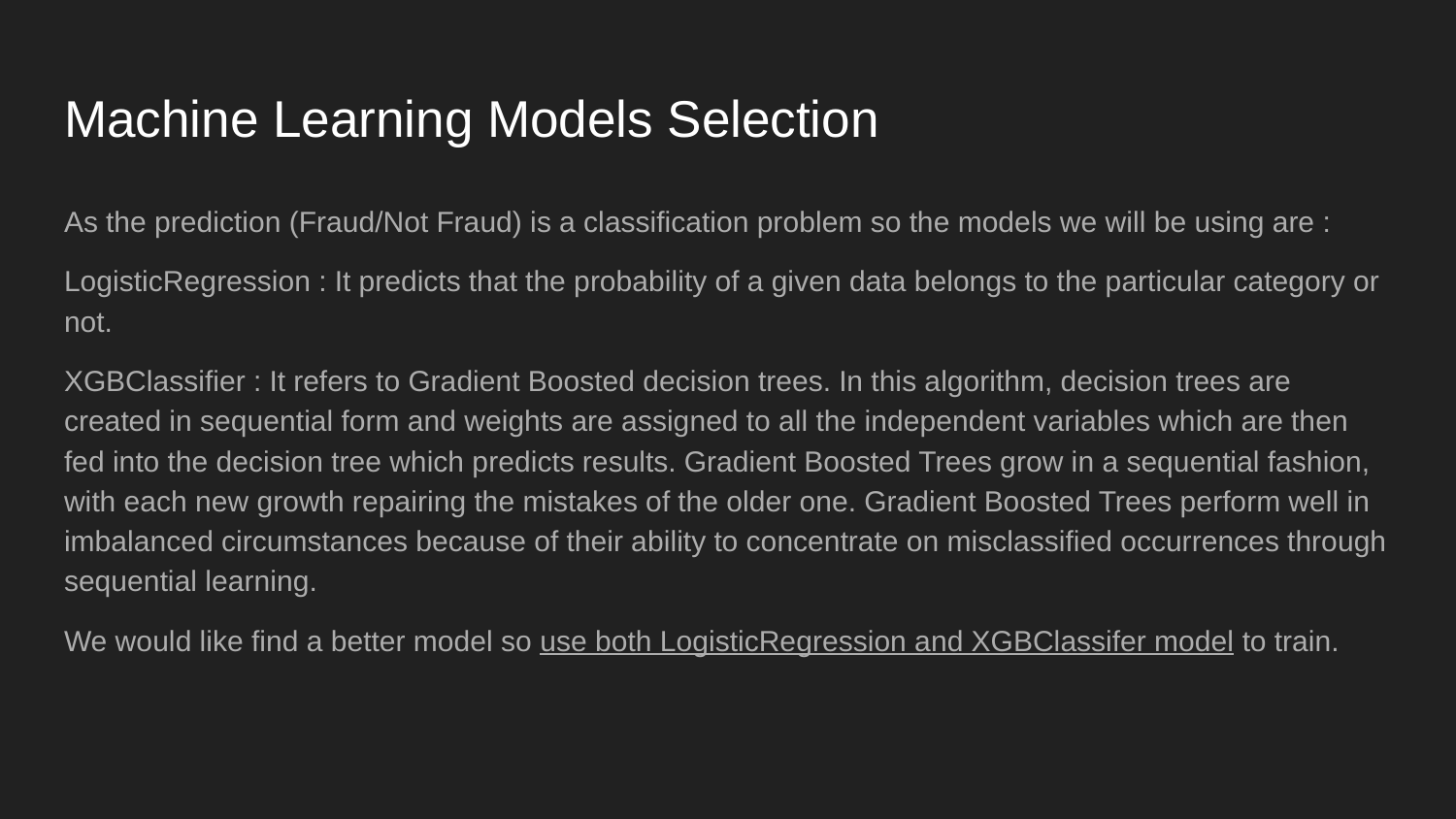

# Machine Learning Models Selection
As the prediction (Fraud/Not Fraud) is a classification problem so the models we will be using are :
LogisticRegression : It predicts that the probability of a given data belongs to the particular category or not.
XGBClassifier : It refers to Gradient Boosted decision trees. In this algorithm, decision trees are created in sequential form and weights are assigned to all the independent variables which are then fed into the decision tree which predicts results. Gradient Boosted Trees grow in a sequential fashion, with each new growth repairing the mistakes of the older one. Gradient Boosted Trees perform well in imbalanced circumstances because of their ability to concentrate on misclassified occurrences through sequential learning.
We would like find a better model so use both LogisticRegression and XGBClassifer model to train.